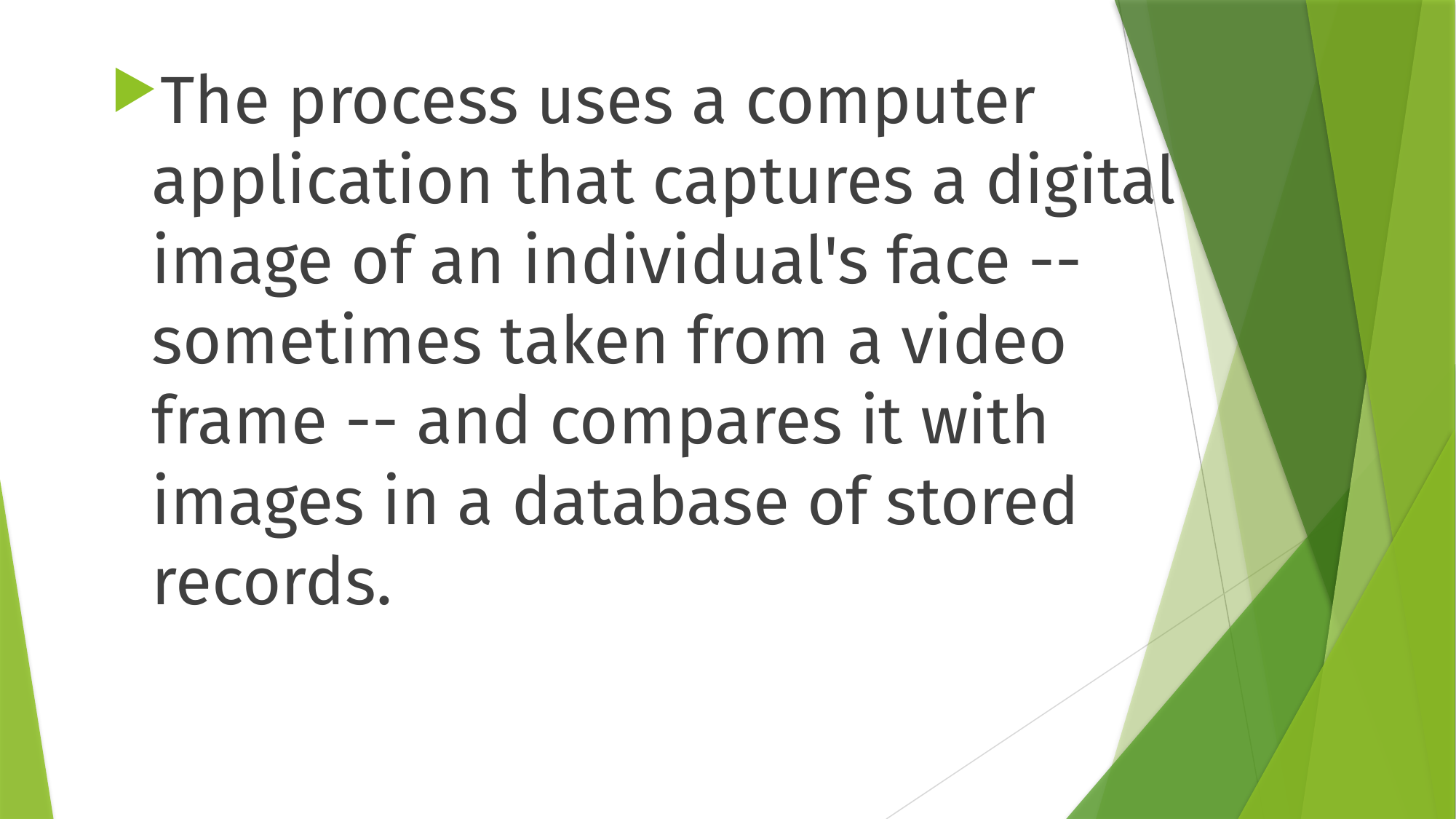

The process uses a computer application that captures a digital image of an individual's face -- sometimes taken from a video frame -- and compares it with images in a database of stored records.